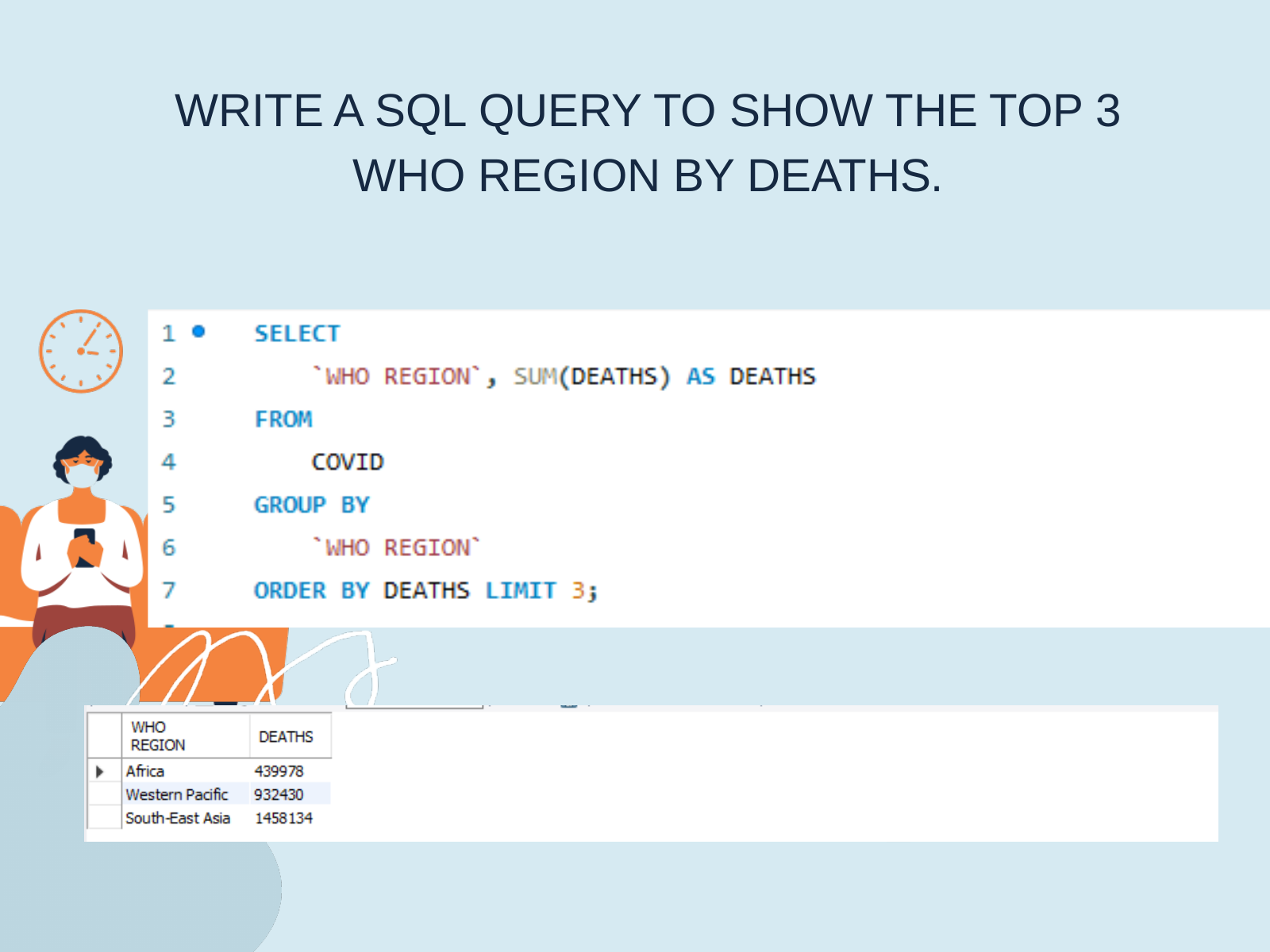

WRITE A SQL QUERY TO SHOW THE TOP 3 WHO REGION BY DEATHS.